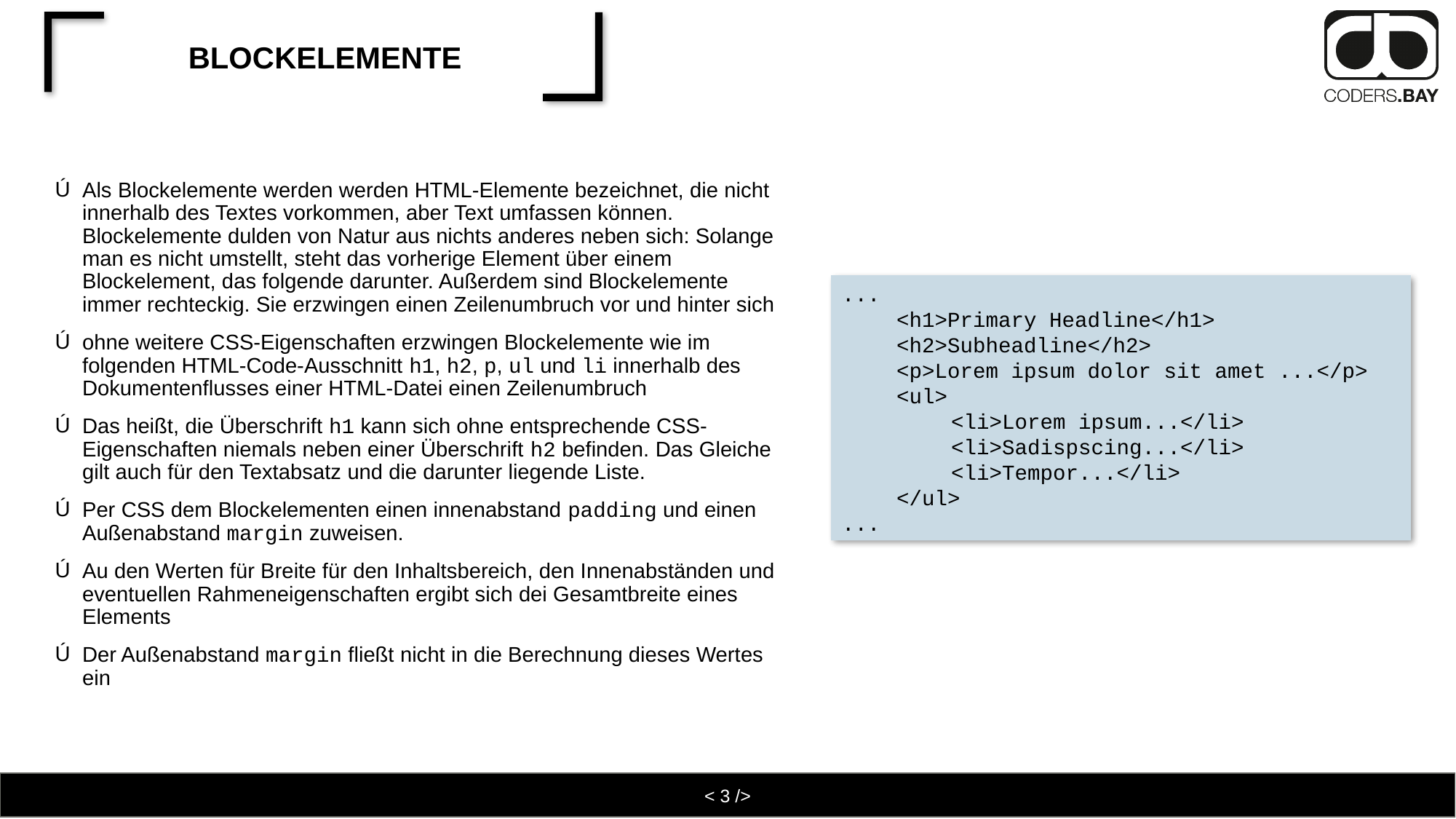

# Blockelemente
Als Blockelemente werden werden HTML-Elemente bezeichnet, die nicht innerhalb des Textes vorkommen, aber Text umfassen können. Blockelemente dulden von Natur aus nichts anderes neben sich: Solange man es nicht umstellt, steht das vorherige Element über einem Blockelement, das folgende darunter. Außerdem sind Blockelemente immer rechteckig. Sie erzwingen einen Zeilenumbruch vor und hinter sich
ohne weitere CSS-Eigenschaften erzwingen Blockelemente wie im folgenden HTML-Code-Ausschnitt h1, h2, p, ul und li innerhalb des Dokumentenflusses einer HTML-Datei einen Zeilenumbruch
Das heißt, die Überschrift h1 kann sich ohne entsprechende CSS-Eigenschaften niemals neben einer Überschrift h2 befinden. Das Gleiche gilt auch für den Textabsatz und die darunter liegende Liste.
Per CSS dem Blockelementen einen innenabstand padding und einen Außenabstand margin zuweisen.
Au den Werten für Breite für den Inhaltsbereich, den Innenabständen und eventuellen Rahmeneigenschaften ergibt sich dei Gesamtbreite eines Elements
Der Außenabstand margin fließt nicht in die Berechnung dieses Wertes ein

...
<h1>Primary Headline</h1>
<h2>Subheadline</h2>
<p>Lorem ipsum dolor sit amet ...</p>
<ul>
<li>Lorem ipsum...</li>
<li>Sadispscing...</li>
<li>Tempor...</li>
</ul>
...